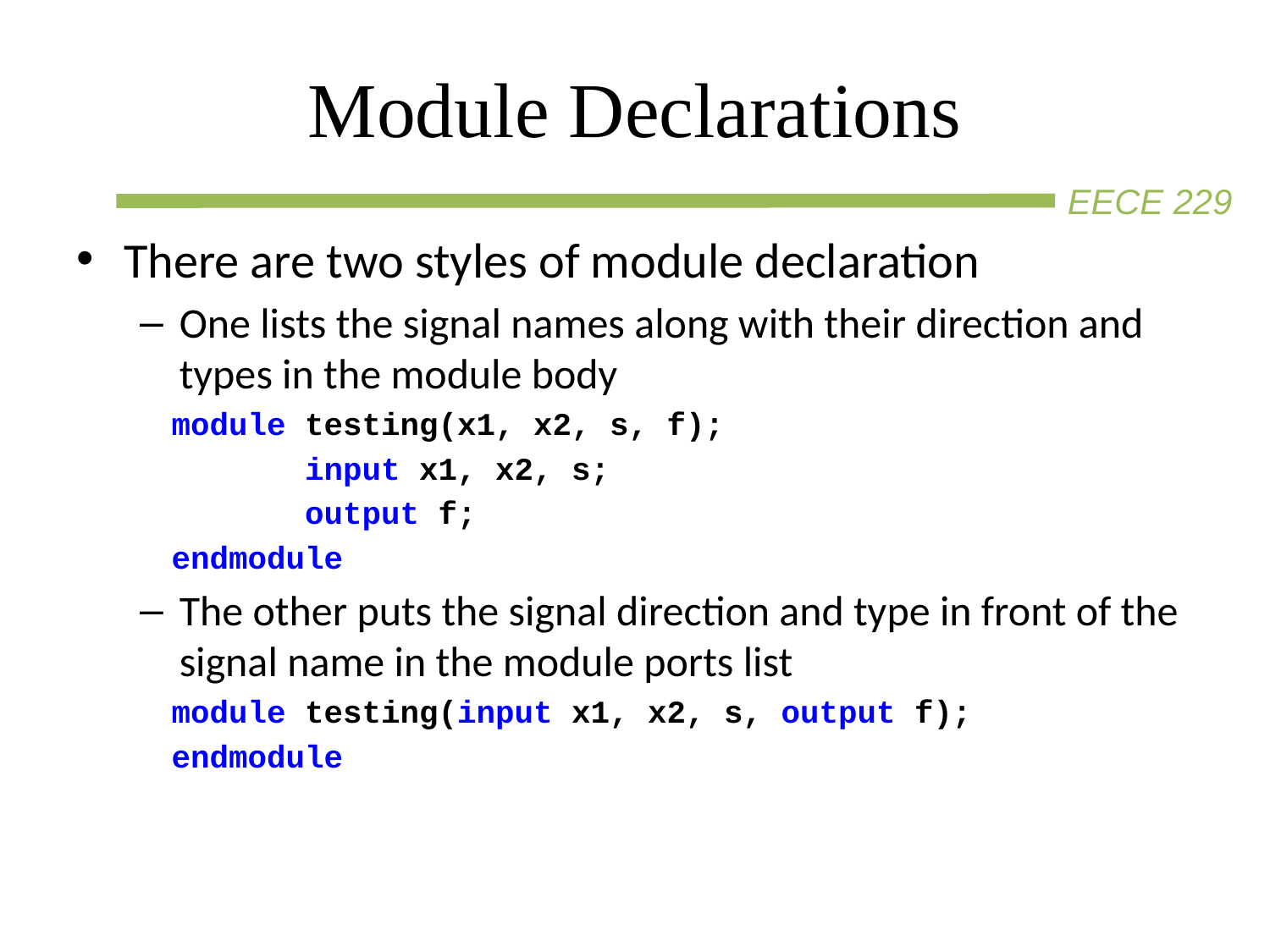

# Module Declarations
There are two styles of module declaration
One lists the signal names along with their direction and types in the module body
module testing(x1, x2, s, f);
       input x1, x2, s;
       output f;
endmodule
The other puts the signal direction and type in front of the signal name in the module ports list
module testing(input x1, x2, s, output f);
endmodule